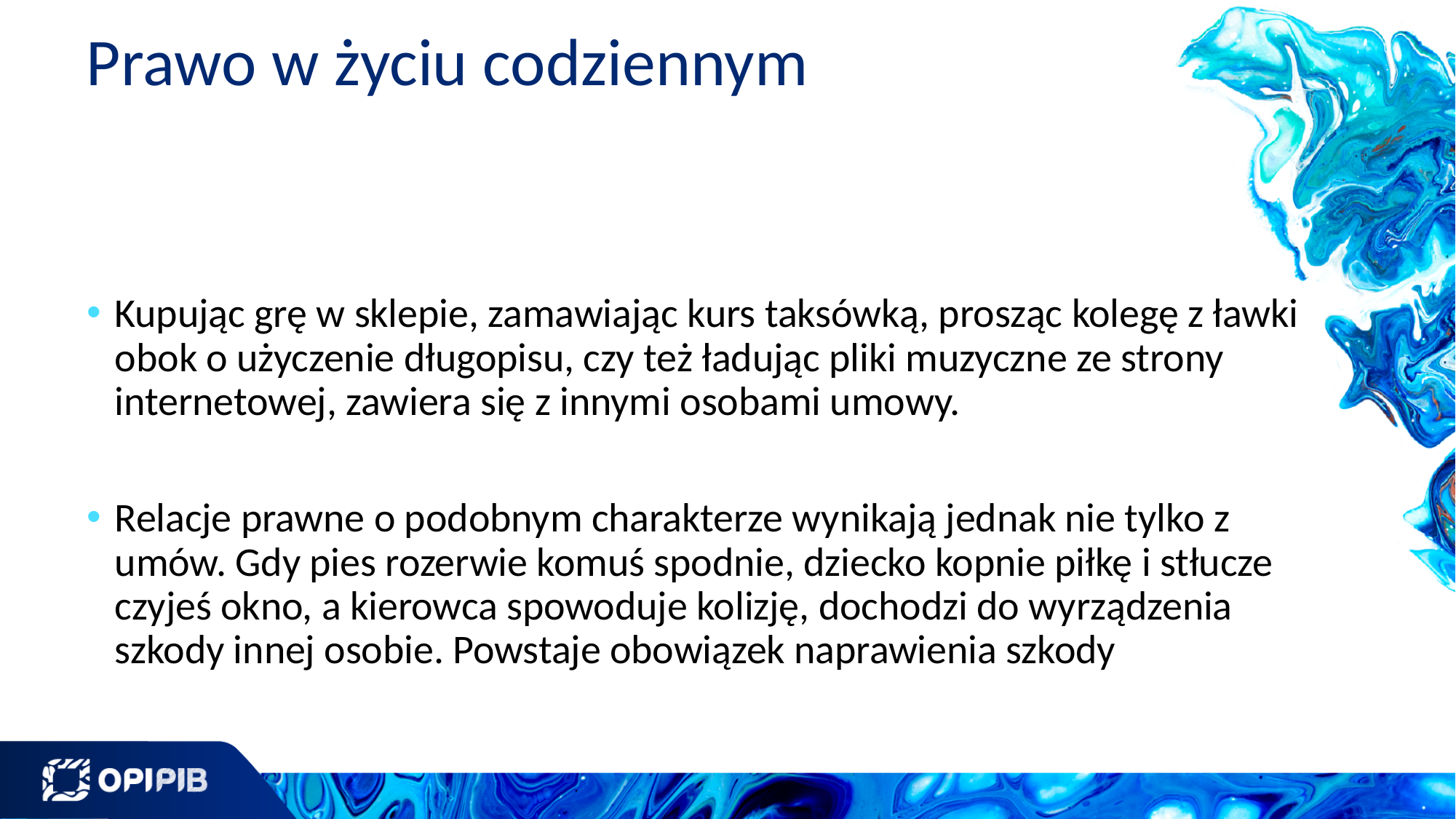

# Prawo w życiu codziennym

Kupując grę w sklepie, zamawiając kurs taksówką, prosząc kolegę z ławki obok o użyczenie długopisu, czy też ładując pliki muzyczne ze strony internetowej, zawiera się z innymi osobami umowy.

Relacje prawne o podobnym charakterze wynikają jednak nie tylko z umów. Gdy pies rozerwie komuś spodnie, dziecko kopnie piłkę i stłucze czyjeś okno, a kierowca spowoduje kolizję, dochodzi do wyrządzenia szkody innej osobie. Powstaje obowiązek naprawienia szkody